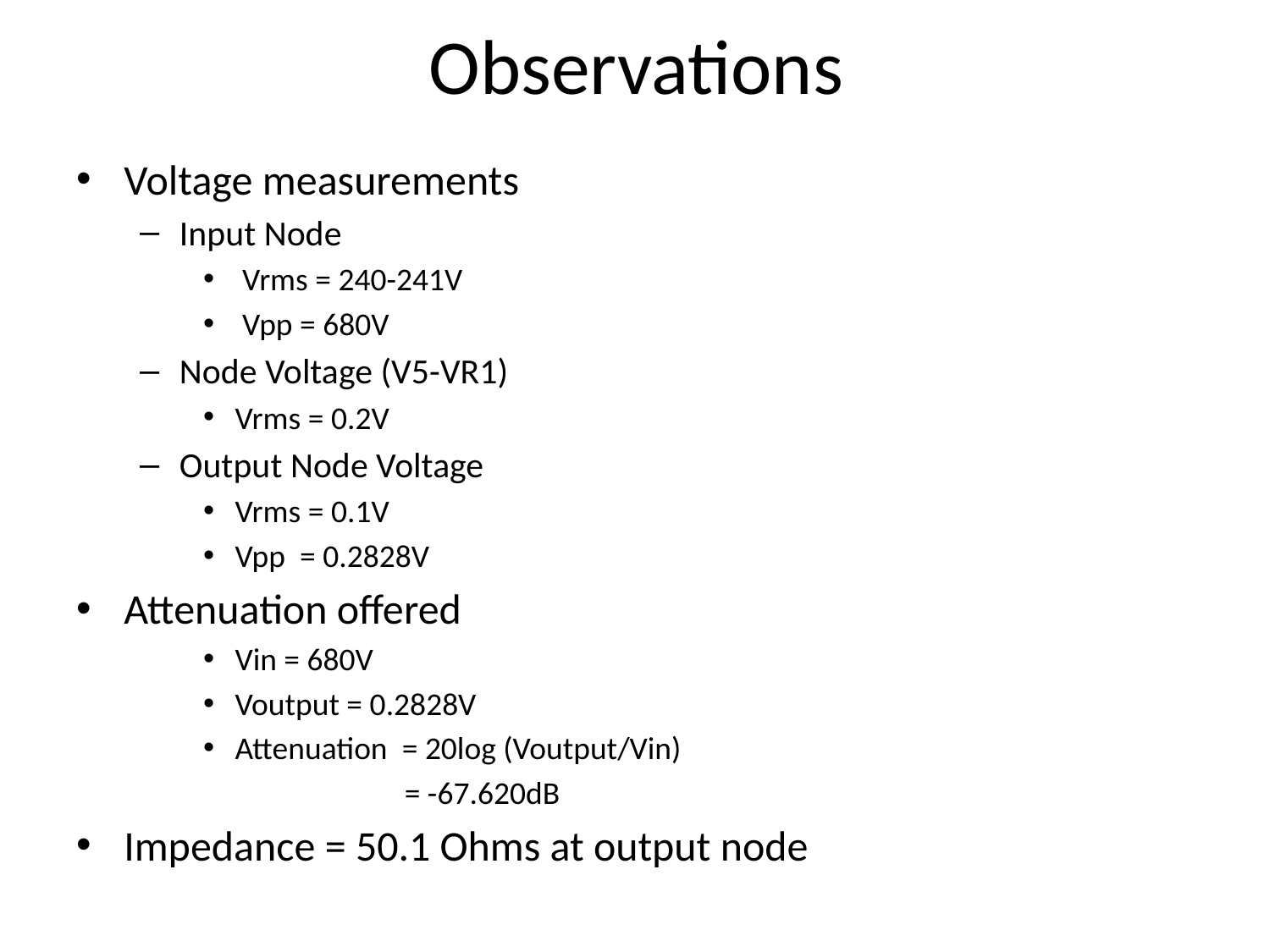

# Observations
Voltage measurements
Input Node
 Vrms = 240-241V
 Vpp = 680V
Node Voltage (V5-VR1)
Vrms = 0.2V
Output Node Voltage
Vrms = 0.1V
Vpp  = 0.2828V
Attenuation offered
Vin = 680V
Voutput = 0.2828V
Attenuation  = 20log (Voutput/Vin)
                            = -67.620dB
Impedance = 50.1 Ohms at output node